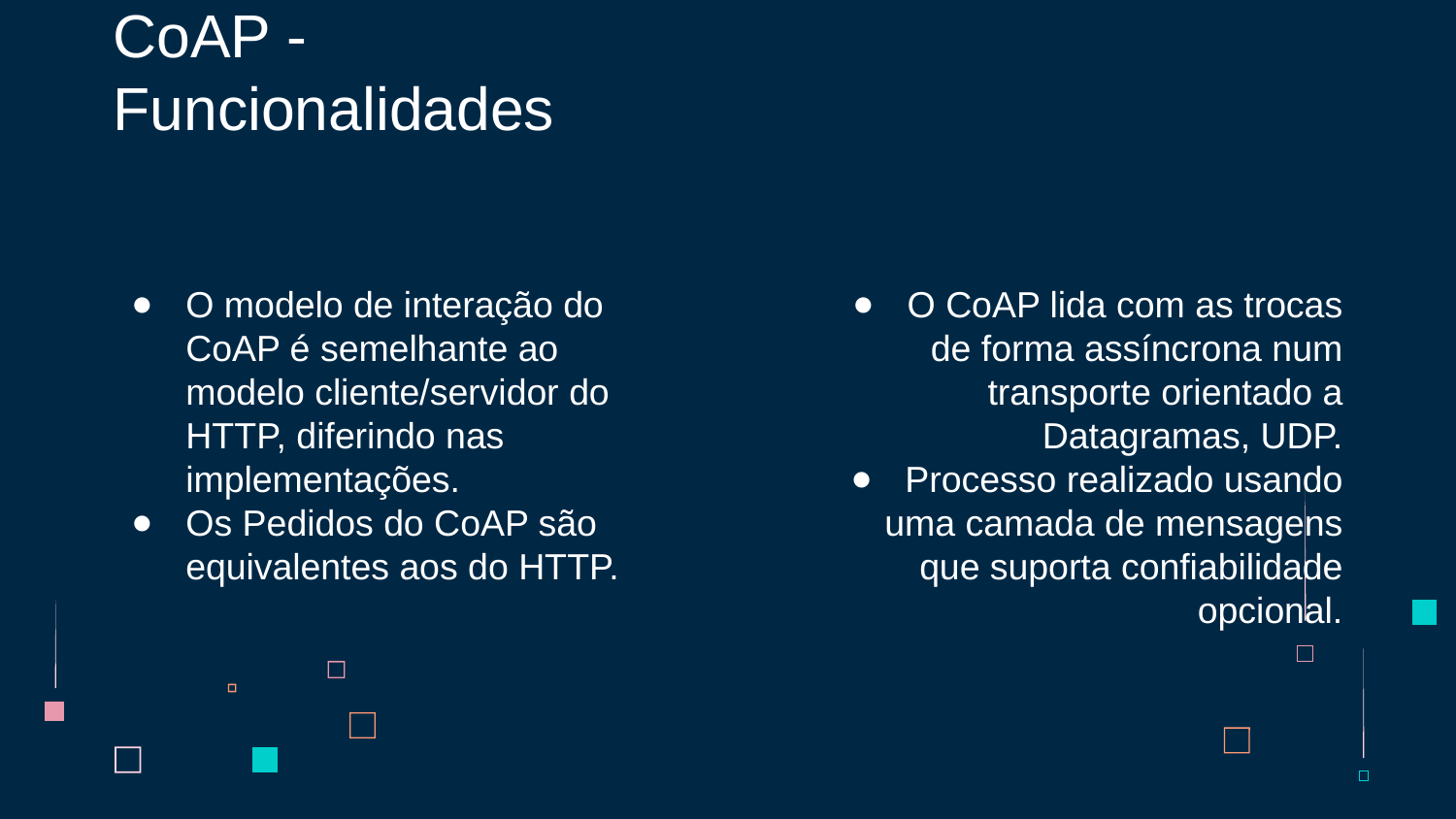

# CoAP - Funcionalidades
O CoAP lida com as trocas de forma assíncrona num transporte orientado a Datagramas, UDP.
Processo realizado usando uma camada de mensagens que suporta confiabilidade opcional.
O modelo de interação do CoAP é semelhante ao modelo cliente/servidor do HTTP, diferindo nas implementações.
Os Pedidos do CoAP são equivalentes aos do HTTP.